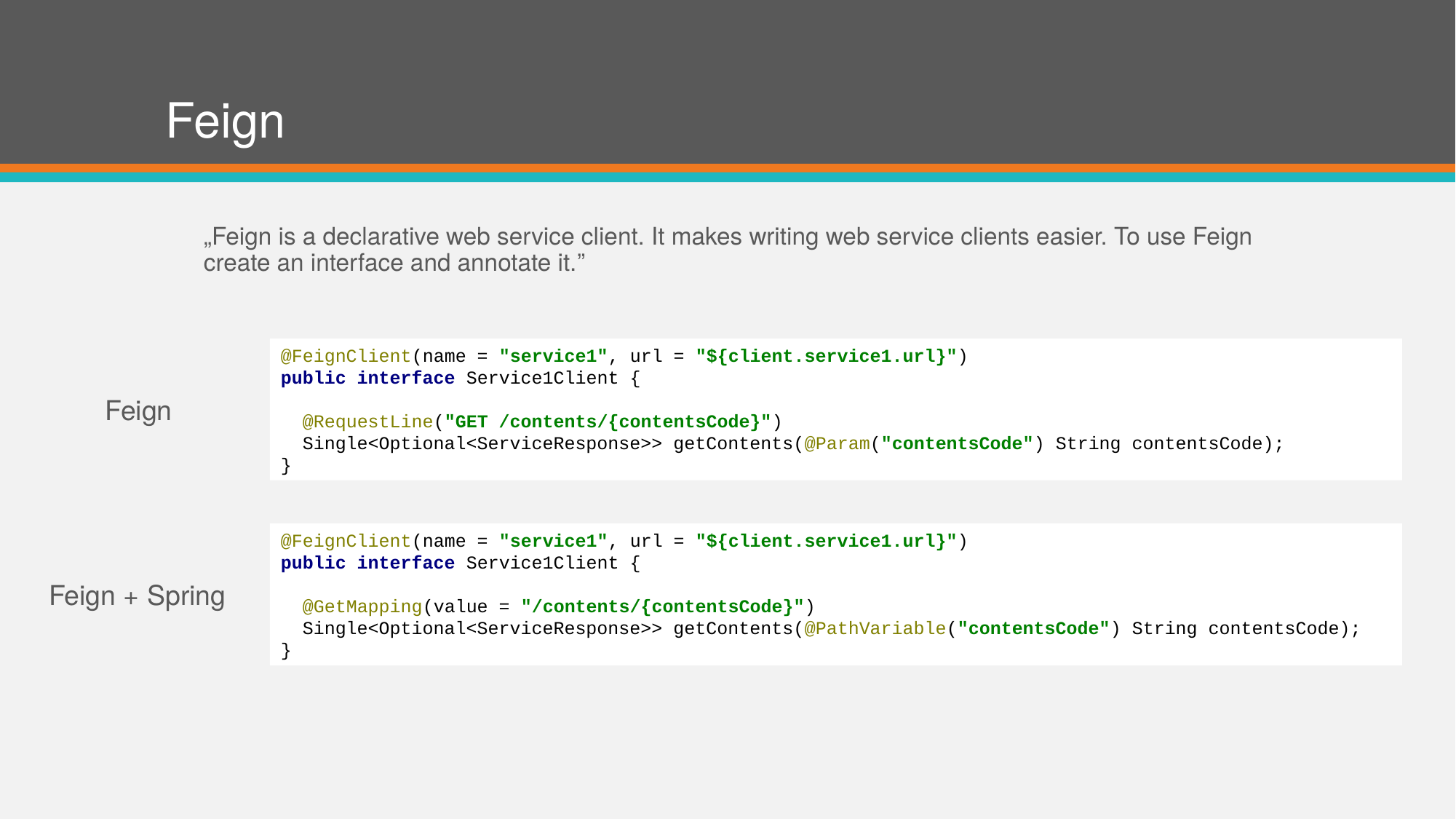

# Feign
„Feign is a declarative web service client. It makes writing web service clients easier. To use Feign create an interface and annotate it.”
@FeignClient(name = "service1", url = "${client.service1.url}")
public interface Service1Client {
  @RequestLine("GET /contents/{contentsCode}")
  Single<Optional<ServiceResponse>> getContents(@Param("contentsCode") String contentsCode);
}
Feign
@FeignClient(name = "service1", url = "${client.service1.url}")
public interface Service1Client {
  @GetMapping(value = "/contents/{contentsCode}")
  Single<Optional<ServiceResponse>> getContents(@PathVariable("contentsCode") String contentsCode);
}
Feign + Spring